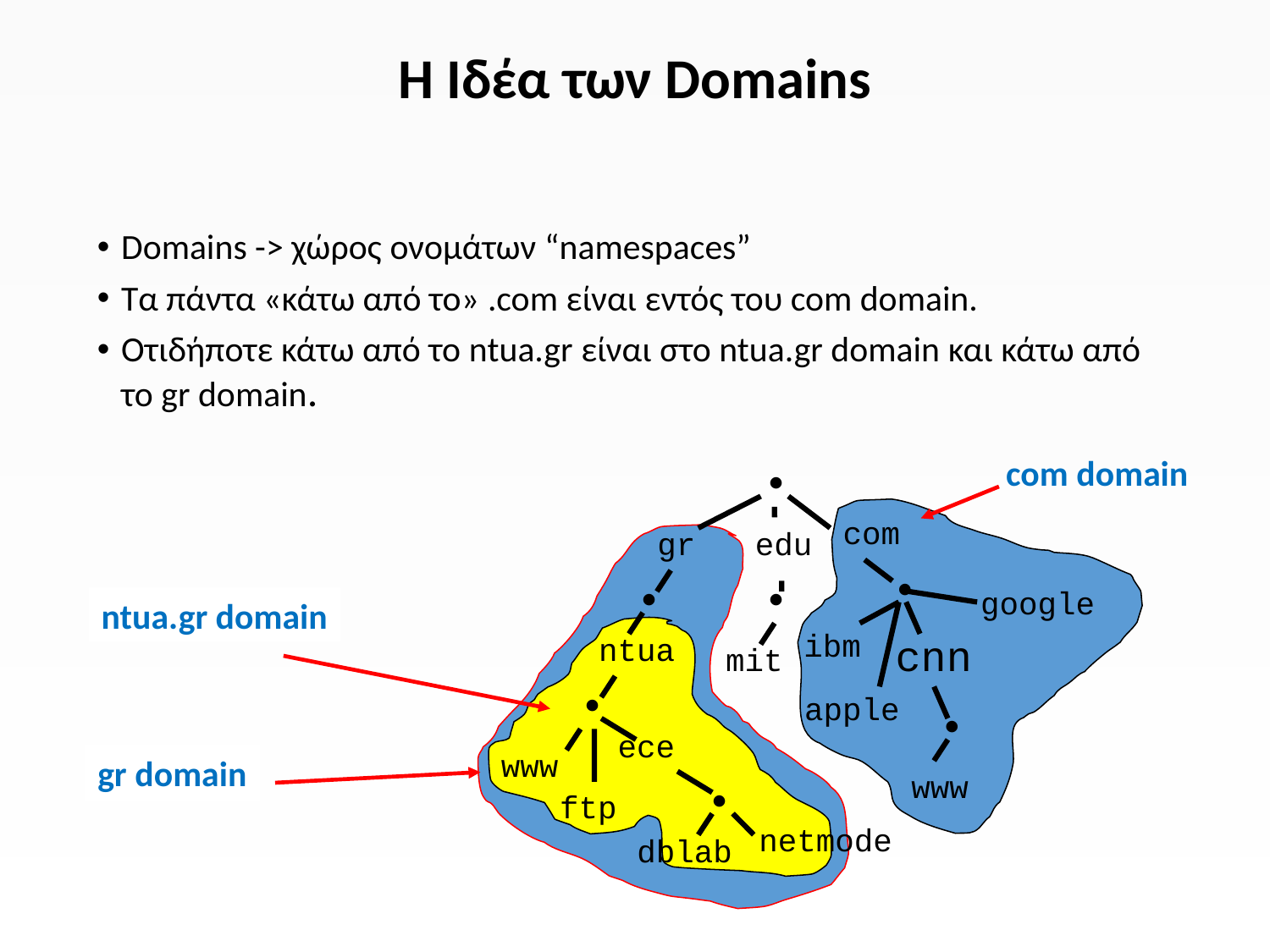

# Η Iδέα των Domains
Domains -> χώρος ονομάτων “namespaces”
Τα πάντα «κάτω από το» .com είναι εντός του com domain.
Οτιδήποτε κάτω από το ntua.gr είναι στο ntua.gr domain και κάτω από το gr domain.
com domain

•

com
gr
edu

gr domain

•
•
•
google
ntua.gr domain

ibm
ntua
cnn
mit

•
apple
•
ece
www
www
•
ftp
netmode
dblab